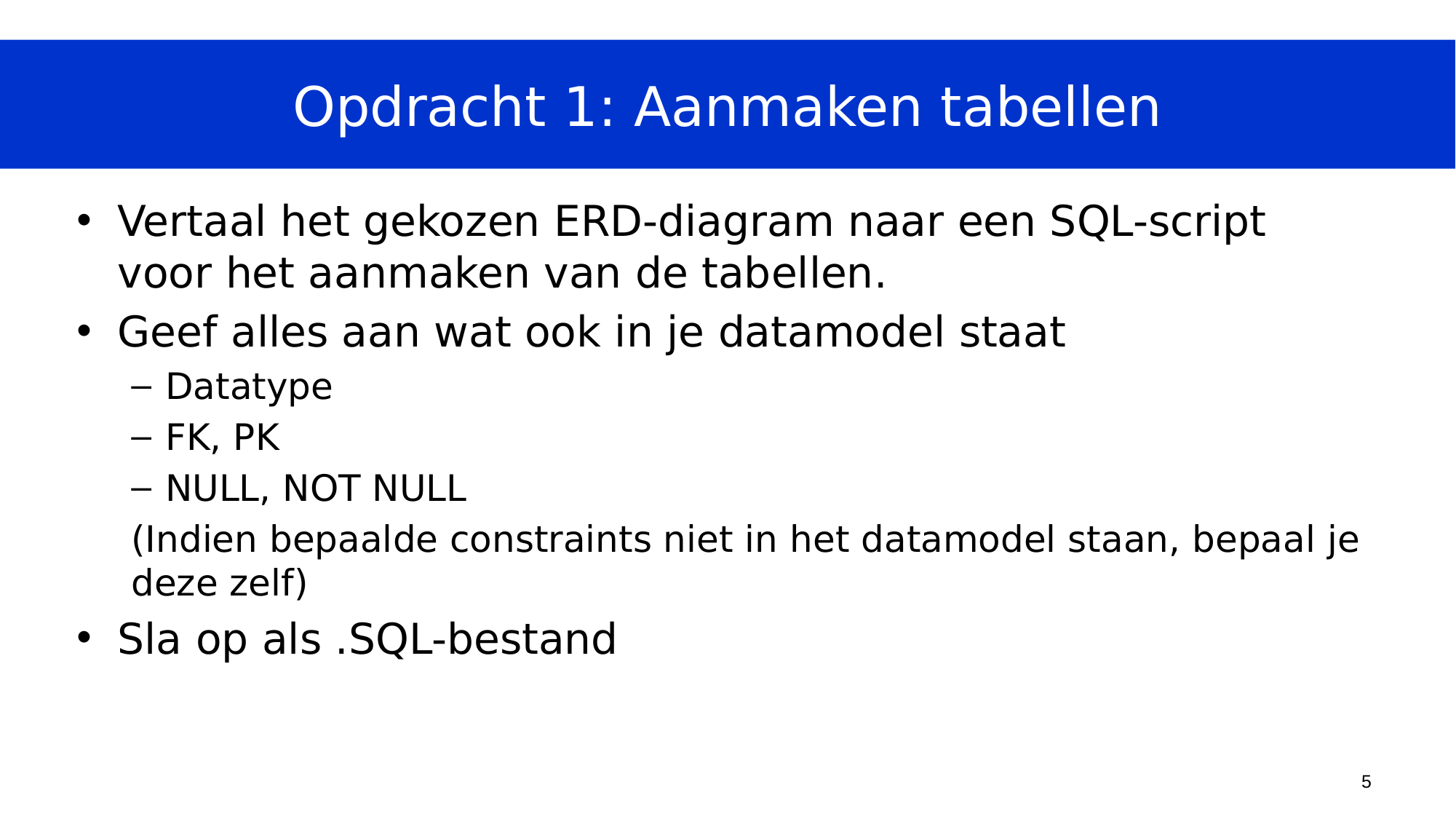

# Opdracht 1: Aanmaken tabellen
Vertaal het gekozen ERD-diagram naar een SQL-script voor het aanmaken van de tabellen.
Geef alles aan wat ook in je datamodel staat
Datatype
FK, PK
NULL, NOT NULL
(Indien bepaalde constraints niet in het datamodel staan, bepaal je deze zelf)
Sla op als .SQL-bestand
5